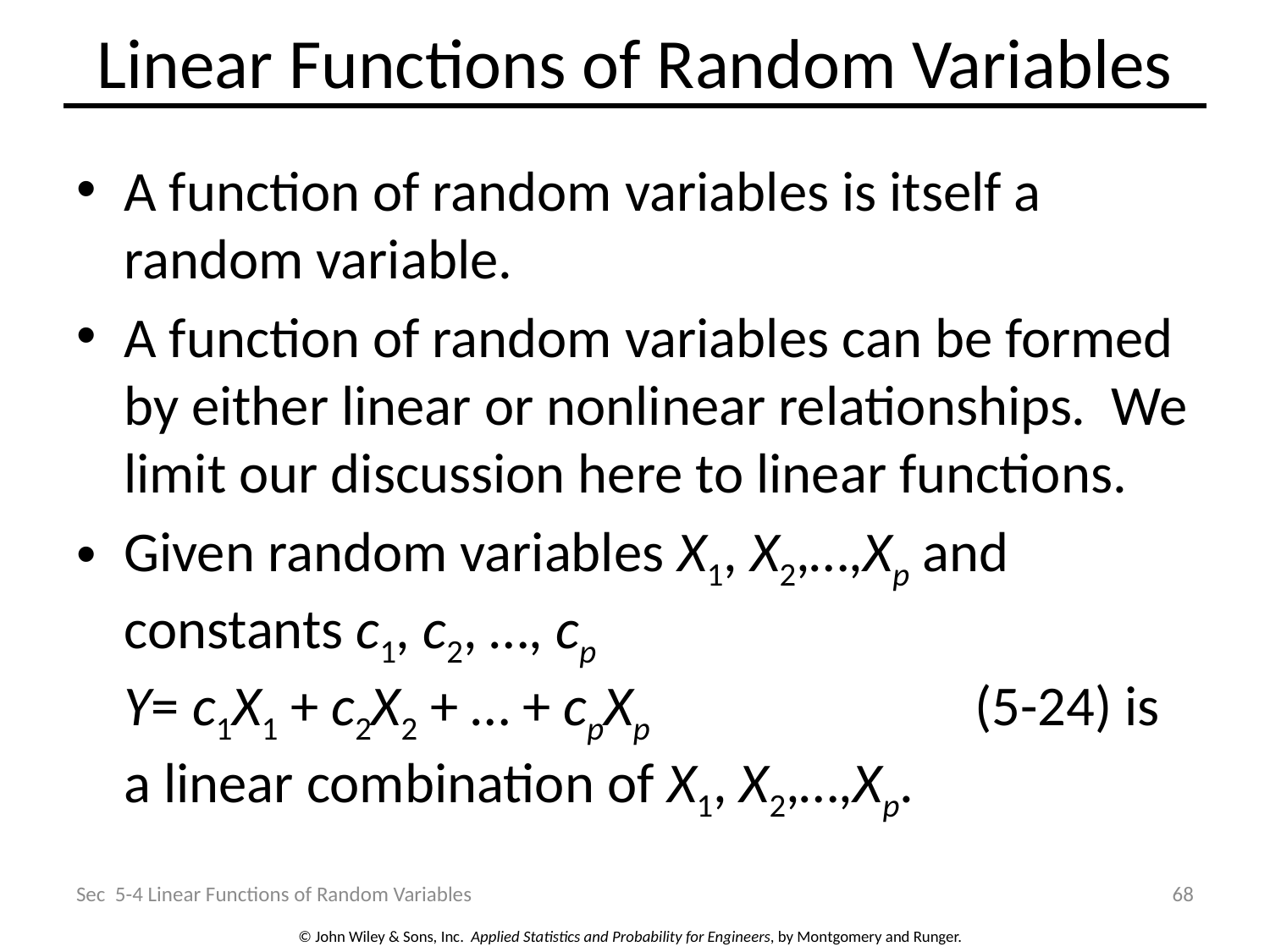

# Linear Functions of Random Variables
A function of random variables is itself a random variable.
A function of random variables can be formed by either linear or nonlinear relationships.  We limit our discussion here to linear functions.
Given random variables X1, X2,…,Xp and constants c1, c2, …, cp 					Y= c1X1 + c2X2 + … + cpXp		       (5-24) is a linear combination of X1, X2,…,Xp.
Sec  5-4 Linear Functions of Random Variables
68